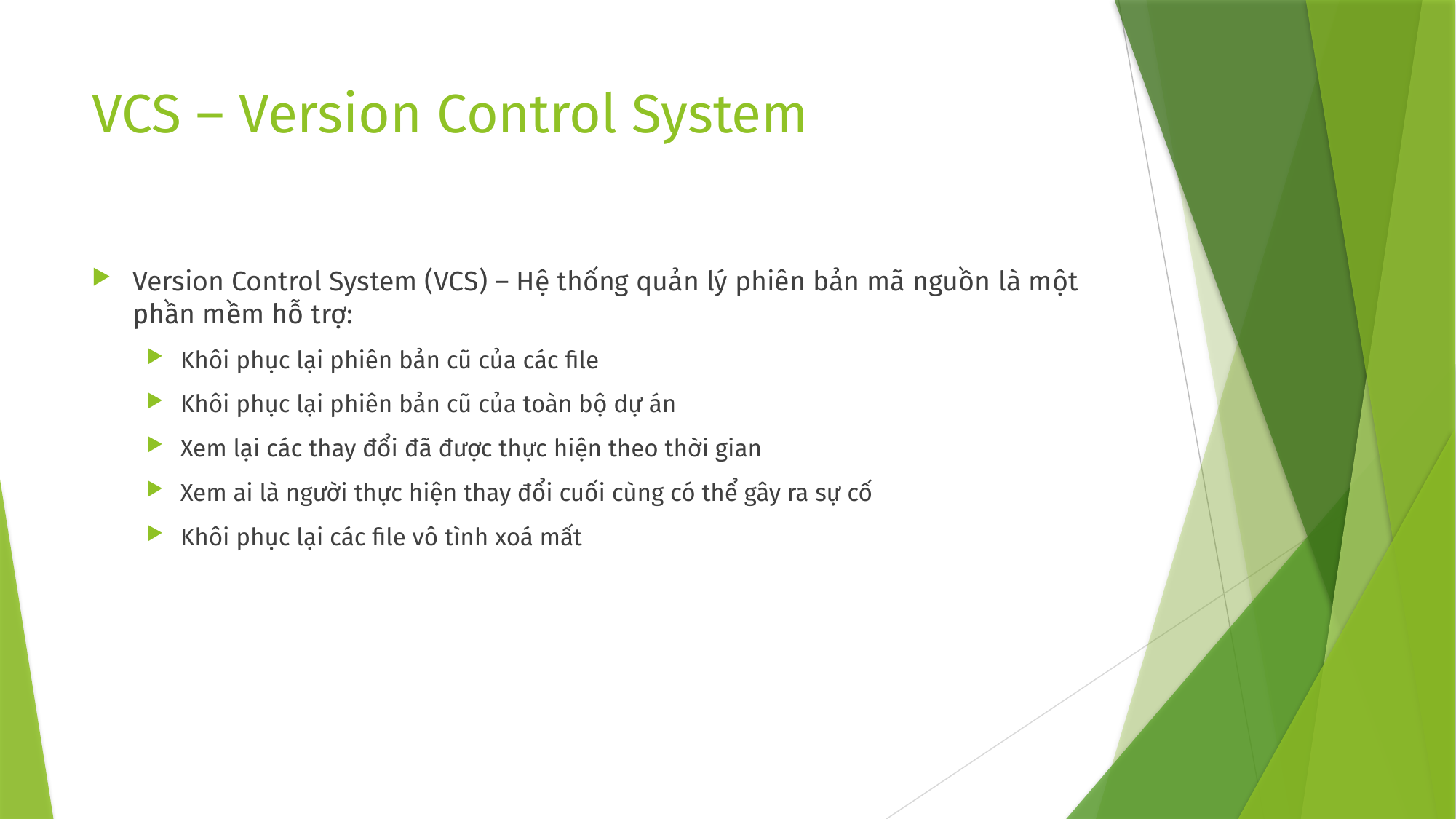

# VCS – Version Control System
Version Control System (VCS) – Hệ thống quản lý phiên bản mã nguồn là một phần mềm hỗ trợ:
Khôi phục lại phiên bản cũ của các file
Khôi phục lại phiên bản cũ của toàn bộ dự án
Xem lại các thay đổi đã được thực hiện theo thời gian
Xem ai là người thực hiện thay đổi cuối cùng có thể gây ra sự cố
Khôi phục lại các file vô tình xoá mất